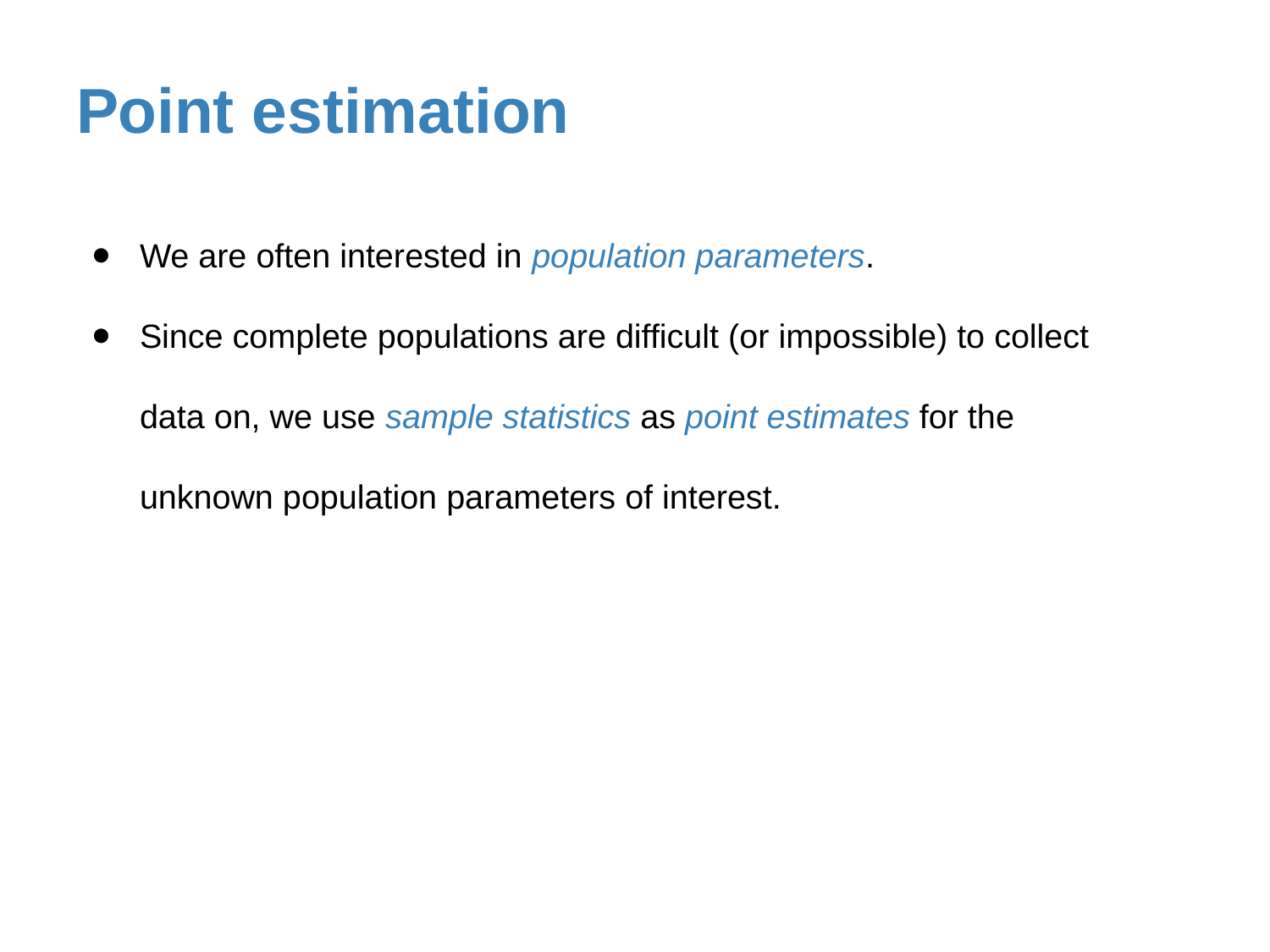

# Point estimation
We are often interested in population parameters.
Since complete populations are difficult (or impossible) to collect data on, we use sample statistics as point estimates for the unknown population parameters of interest.